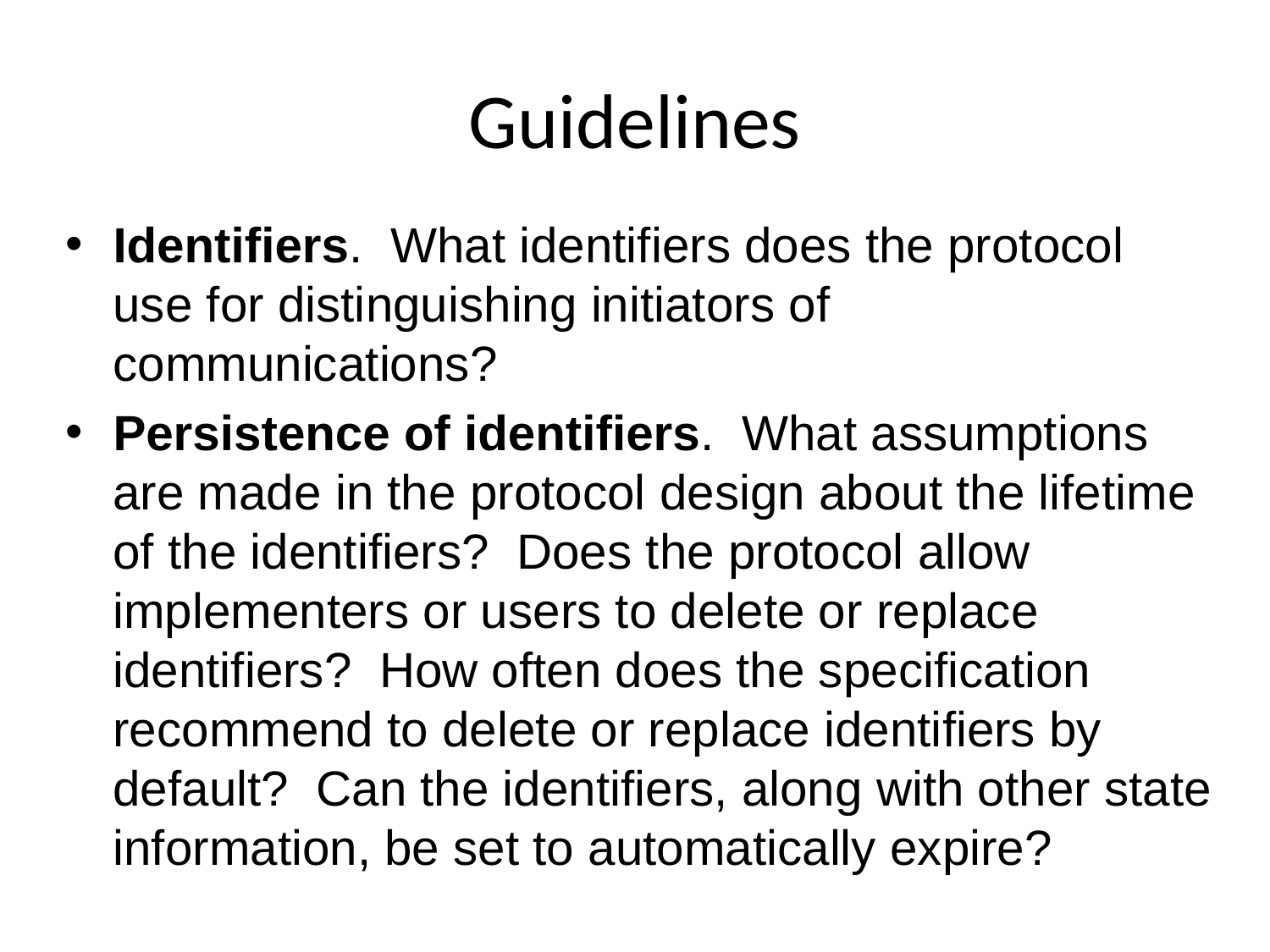

# Guidelines
Identifiers.  What identifiers does the protocol use for distinguishing initiators of communications?
Persistence of identifiers.  What assumptions are made in the protocol design about the lifetime of the identifiers?  Does the protocol allow implementers or users to delete or replace identifiers?  How often does the specification recommend to delete or replace identifiers by default?  Can the identifiers, along with other state information, be set to automatically expire?